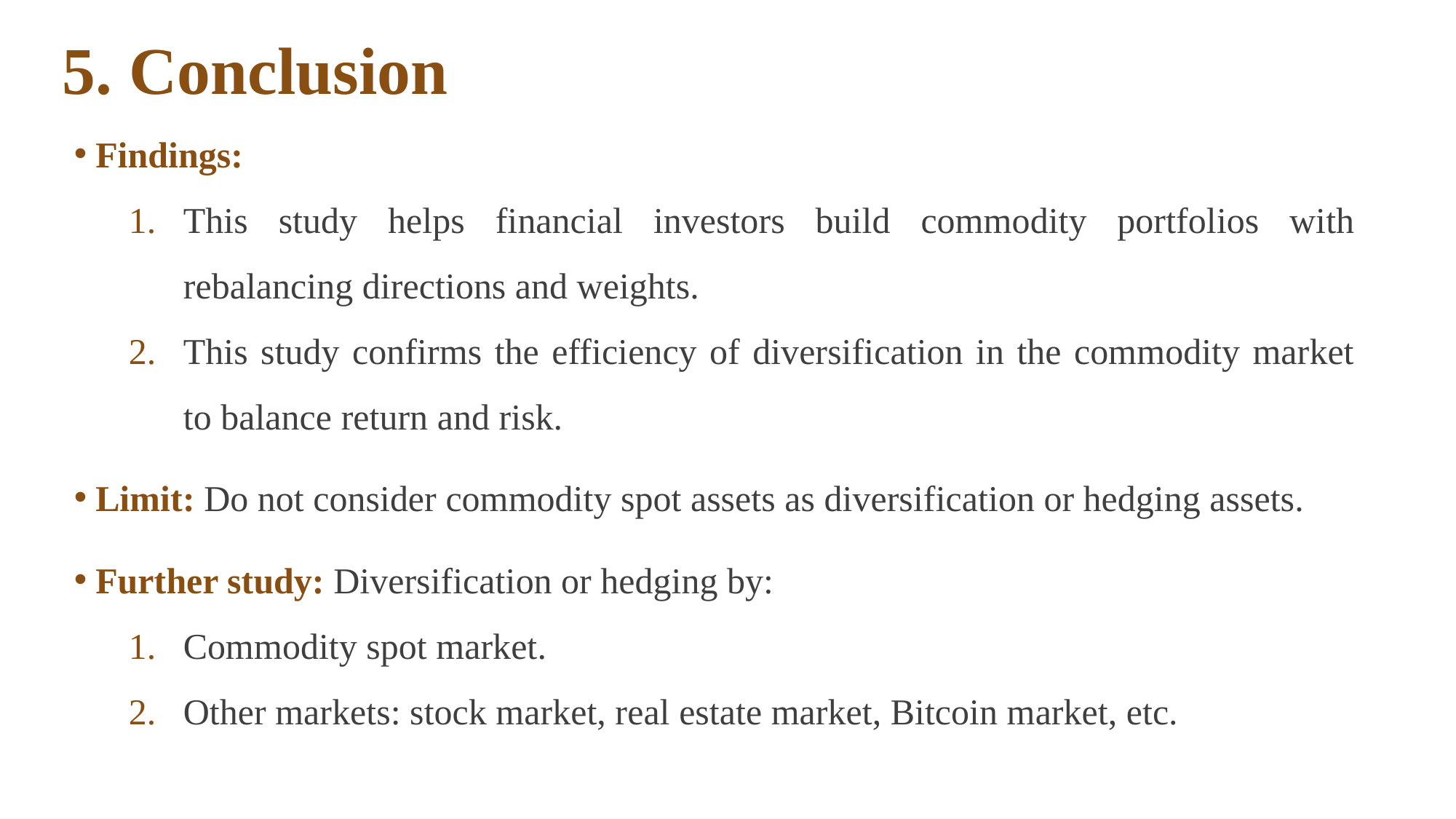

# 5. Conclusion
Findings:
This study helps financial investors build commodity portfolios with rebalancing directions and weights.
This study confirms the efficiency of diversification in the commodity market to balance return and risk.

Limit: Do not consider commodity spot assets as diversification or hedging assets.

Further study: Diversification or hedging by:
Commodity spot market.
Other markets: stock market, real estate market, Bitcoin market, etc.